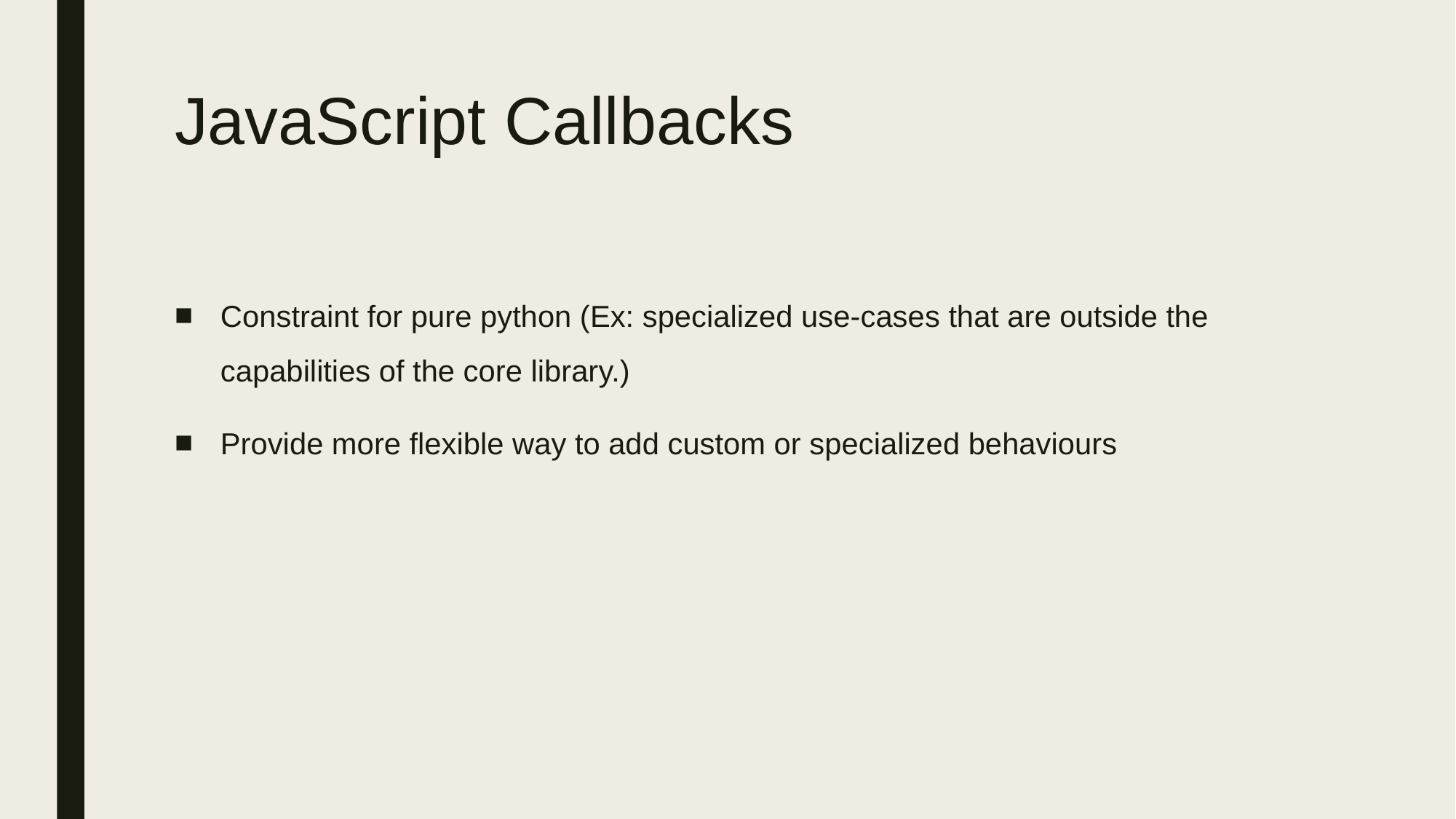

# JavaScript Callbacks
Constraint for pure python (Ex: specialized use-cases that are outside the capabilities of the core library.)
Provide more flexible way to add custom or specialized behaviours